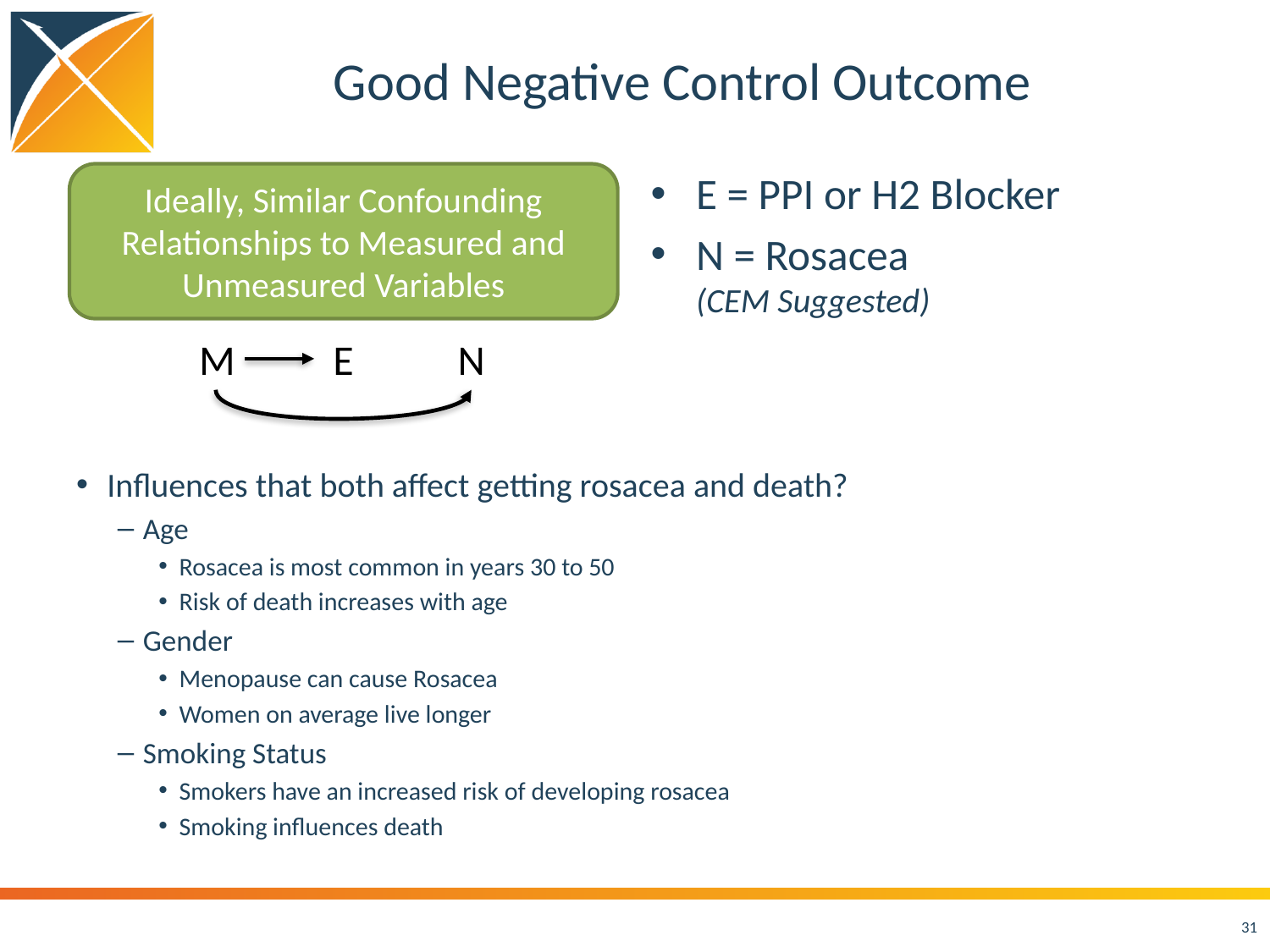

# Good Negative Control Outcome
E = PPI or H2 Blocker
N = Rosacea
(CEM Suggested)
Ideally, Similar Confounding Relationships to Measured and Unmeasured Variables
E
N
M
Influences that both affect getting rosacea and death?
Age
Rosacea is most common in years 30 to 50
Risk of death increases with age
Gender
Menopause can cause Rosacea
Women on average live longer
Smoking Status
Smokers have an increased risk of developing rosacea
Smoking influences death
31